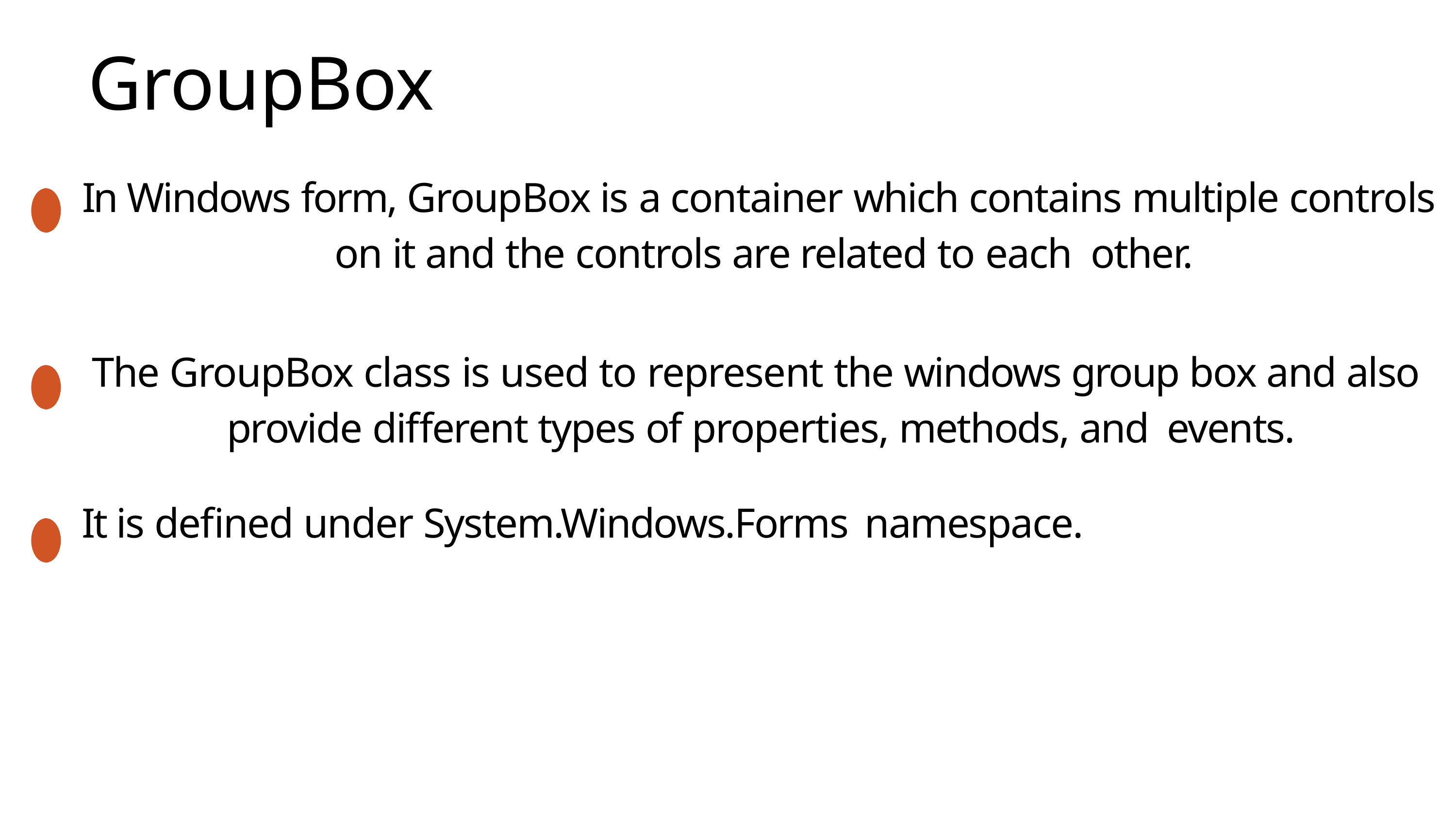

# GroupBox
In Windows form, GroupBox is a container which contains multiple controls  on it and the controls are related to each other.

The GroupBox class is used to represent the windows group box and also  provide different types of properties, methods, and events.

It is defined under System.Windows.Forms namespace.